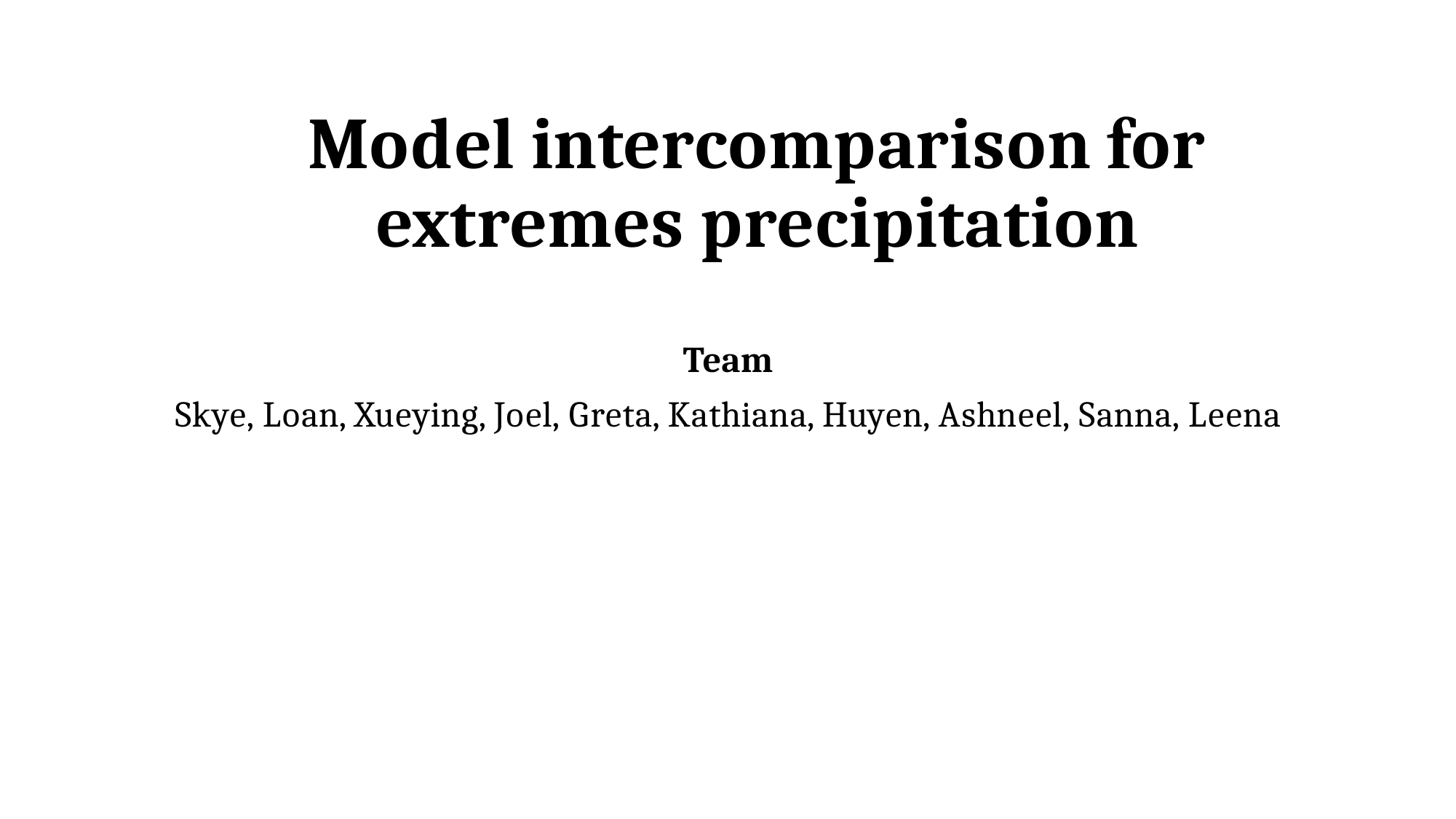

# Model intercomparison for extremes precipitation
Team
Skye, Loan, Xueying, Joel, Greta, Kathiana, Huyen, Ashneel, Sanna, Leena